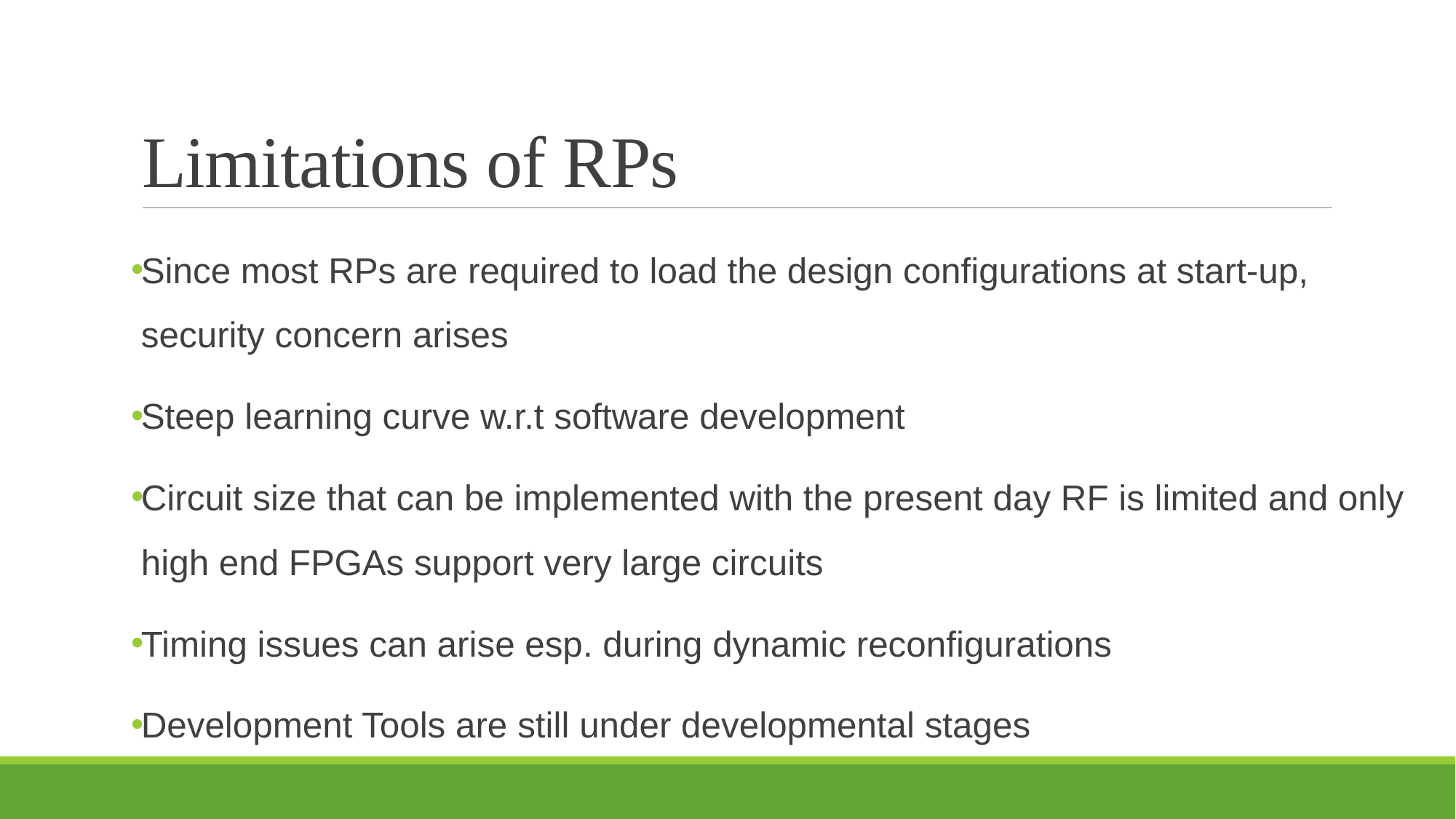

# Limitations of RPs
Since most RPs are required to load the design configurations at start-up, security concern arises
Steep learning curve w.r.t software development
Circuit size that can be implemented with the present day RF is limited and only high end FPGAs support very large circuits
Timing issues can arise esp. during dynamic reconfigurations
Development Tools are still under developmental stages